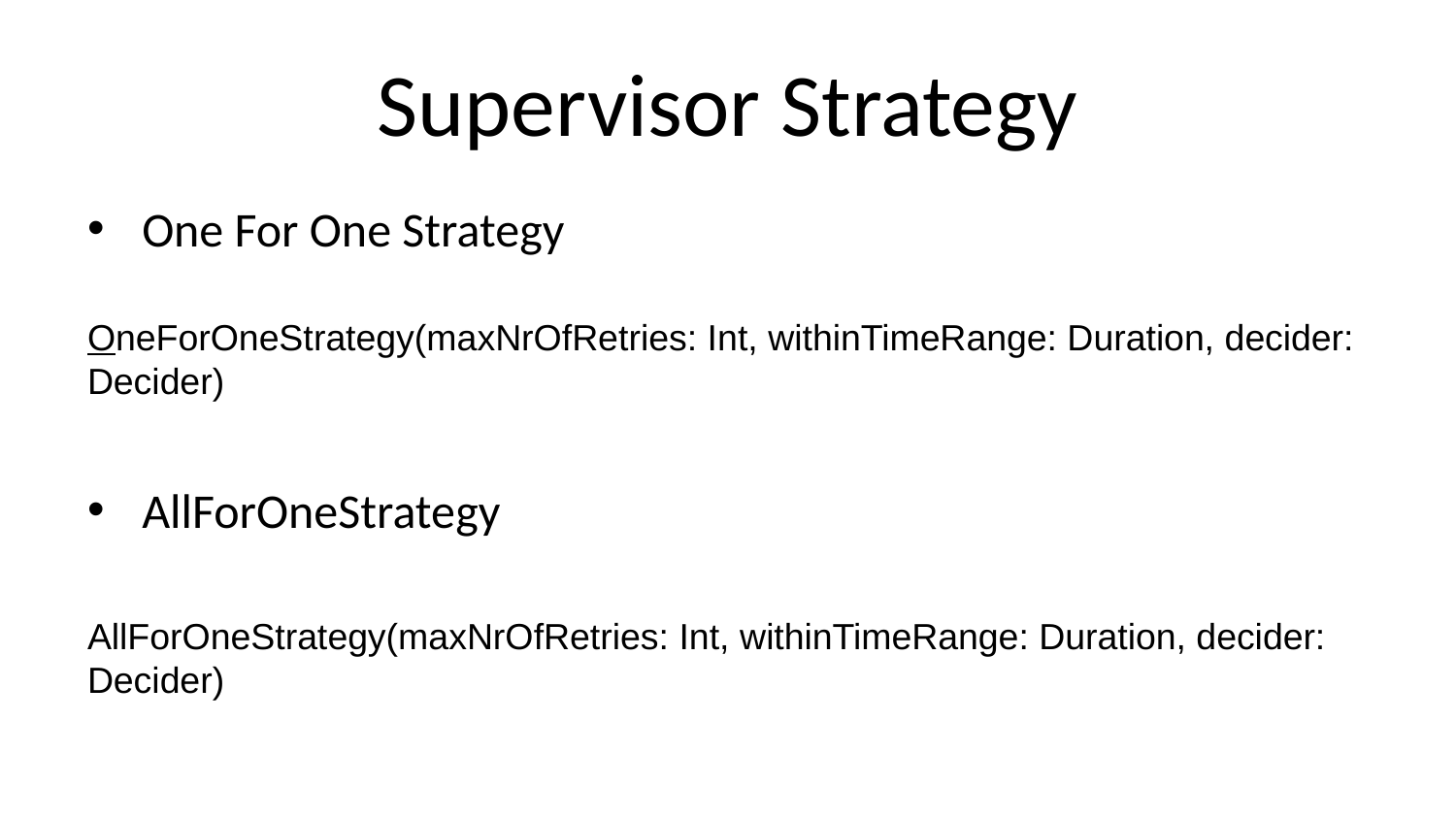

# Supervisor Strategy
One For One Strategy

OneForOneStrategy(maxNrOfRetries: Int, withinTimeRange: Duration, decider: Decider)

AllForOneStrategy

AllForOneStrategy(maxNrOfRetries: Int, withinTimeRange: Duration, decider: Decider)